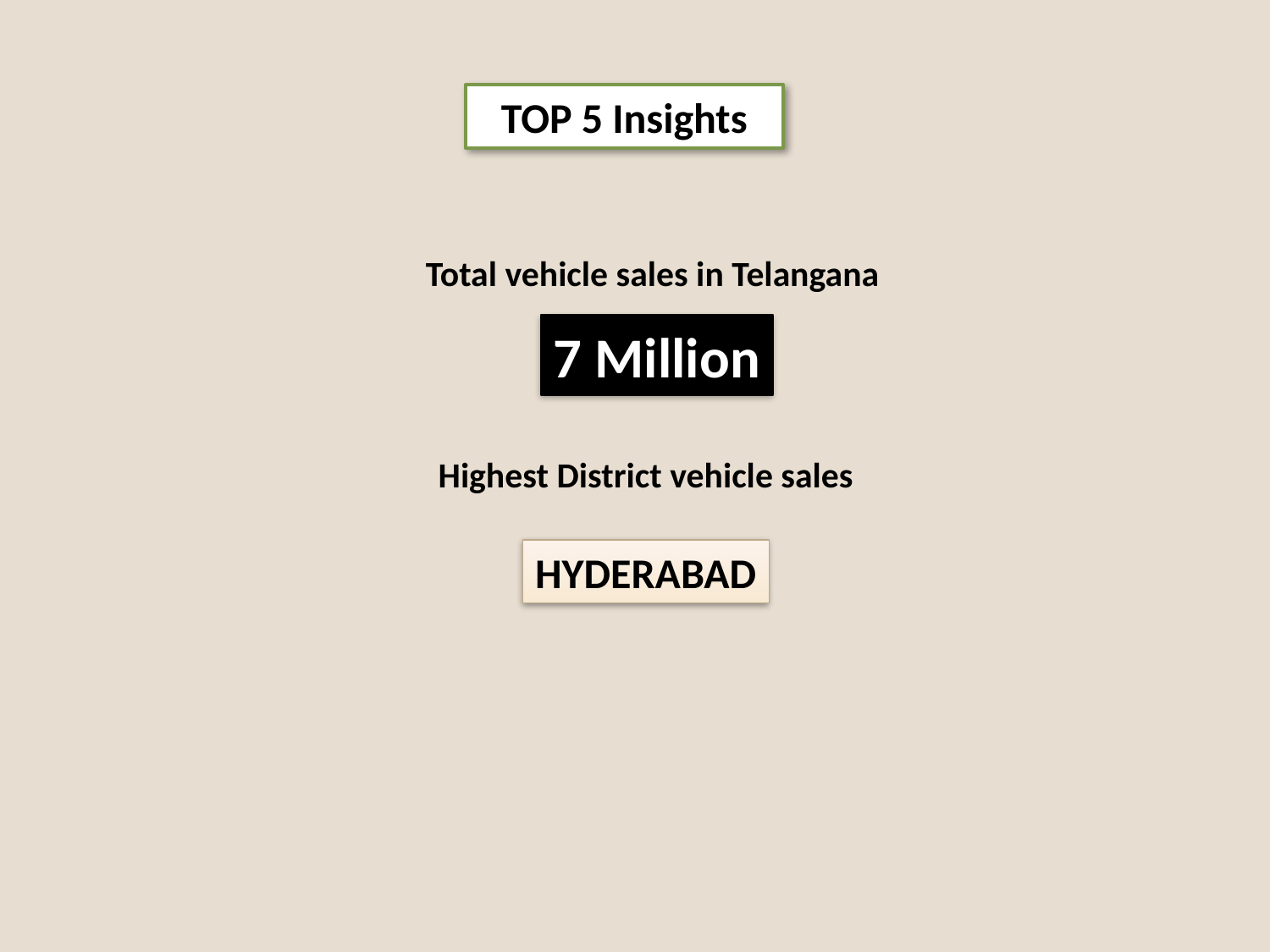

TOP 5 Insights
Total vehicle sales in Telangana
7 Million
Highest District vehicle sales
HYDERABAD